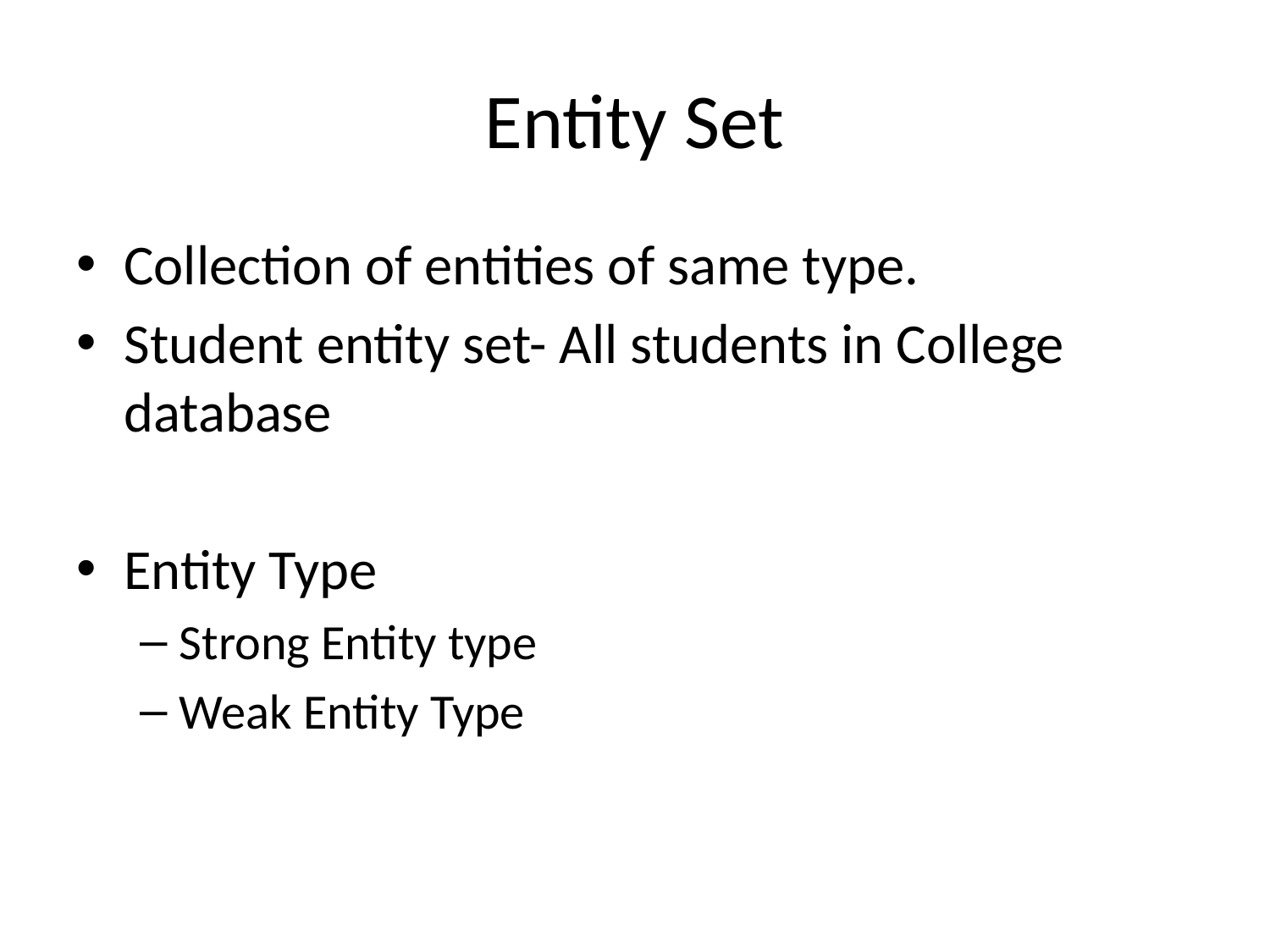

# Entity Set
Collection of entities of same type.
Student entity set- All students in College database

Entity Type
Strong Entity type
Weak Entity Type